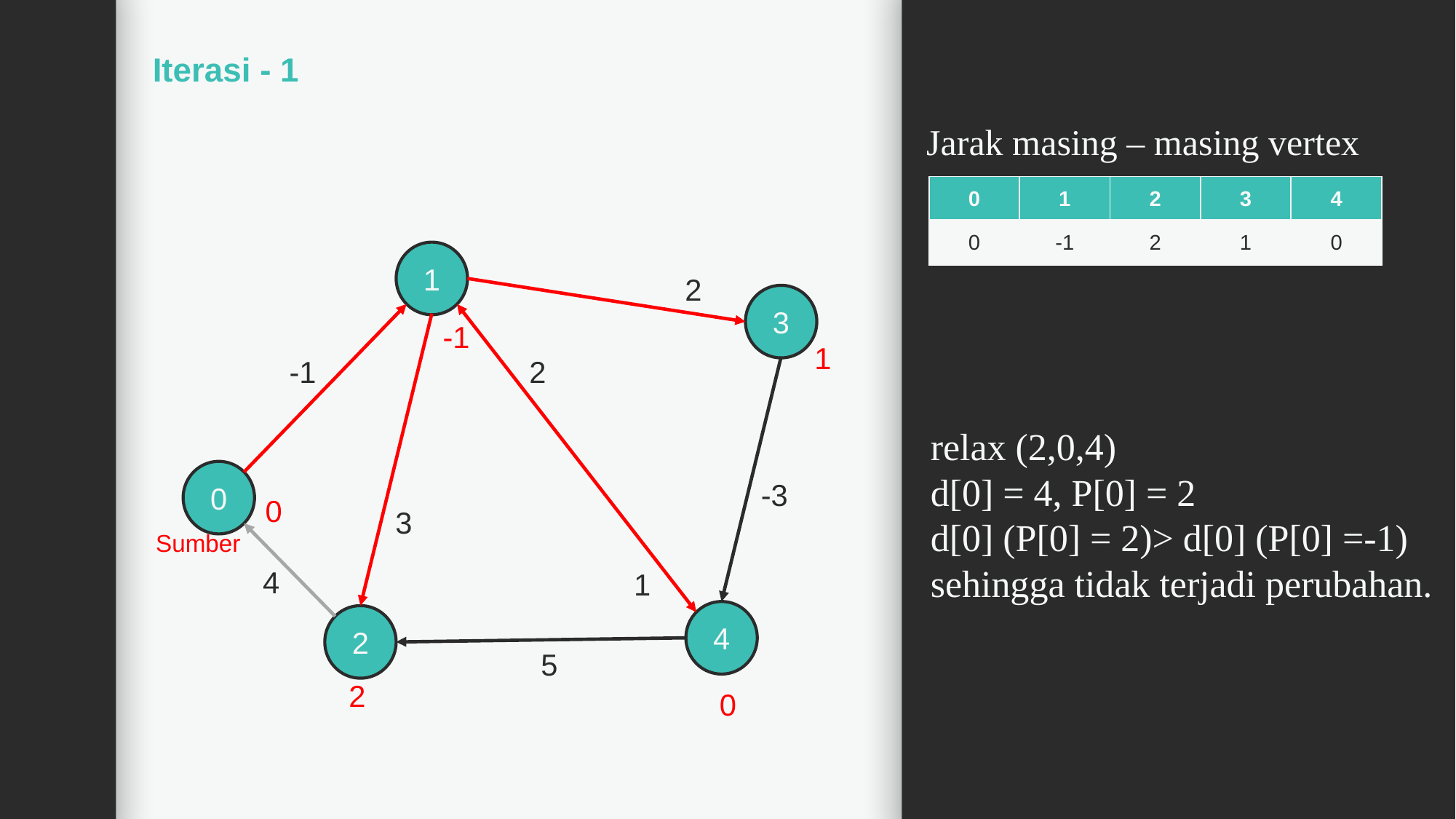

Iterasi - 1
Jarak masing – masing vertex
| 0 | 1 | 2 | 3 | 4 |
| --- | --- | --- | --- | --- |
| 0 | -1 | 2 | 1 | 0 |
1
2
3
-1
1
2
-1
relax (2,0,4)
d[0] = 4, P[0] = 2
d[0] (P[0] = 2)> d[0] (P[0] =-1)
sehingga tidak terjadi perubahan.
0
-3
0
3
Sumber
4
1
4
2
5
2
0